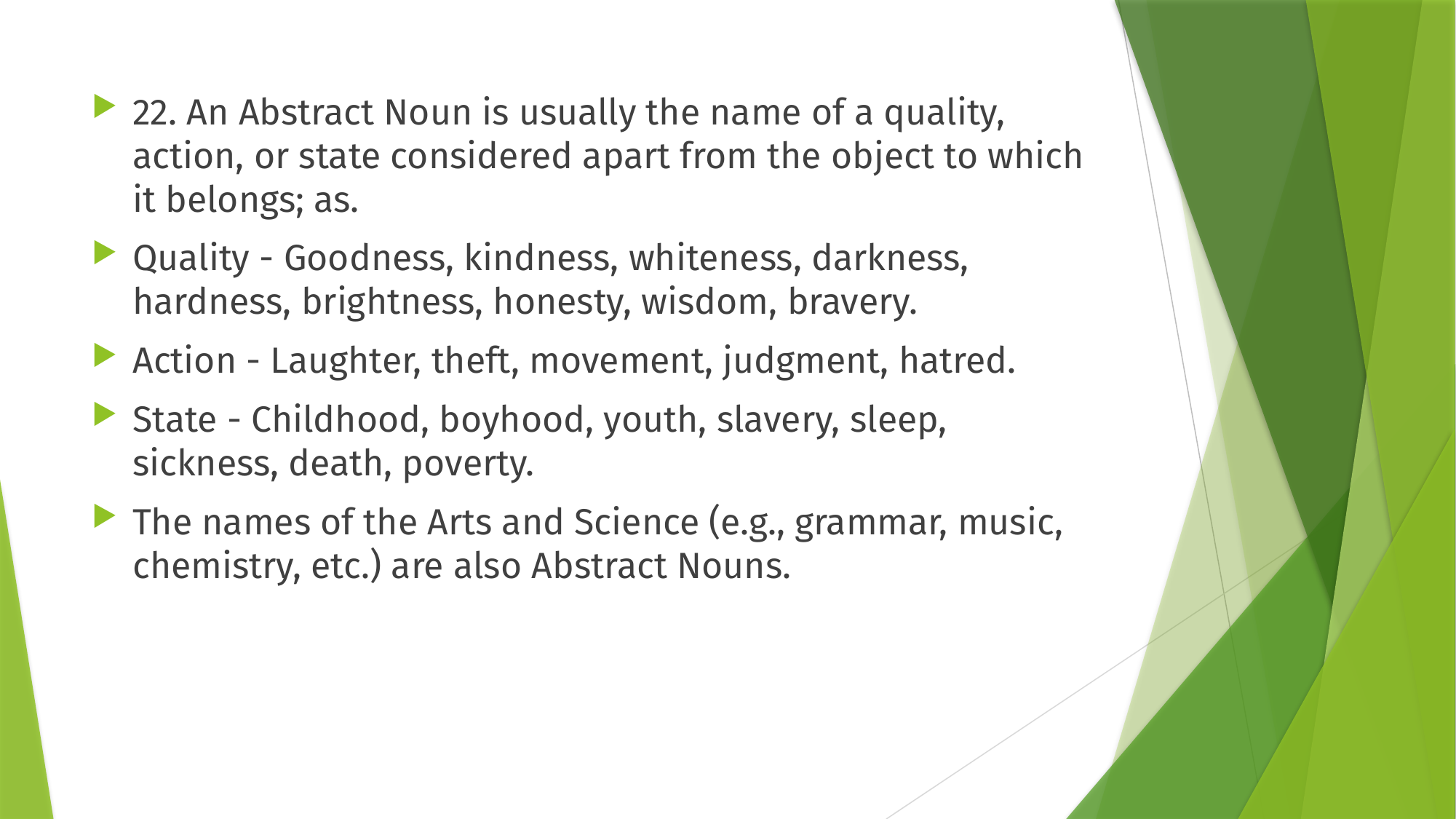

22. An Abstract Noun is usually the name of a quality, action, or state considered apart from the object to which it belongs; as.
Quality - Goodness, kindness, whiteness, darkness, hardness, brightness, honesty, wisdom, bravery.
Action - Laughter, theft, movement, judgment, hatred.
State - Childhood, boyhood, youth, slavery, sleep, sickness, death, poverty.
The names of the Arts and Science (e.g., grammar, music, chemistry, etc.) are also Abstract Nouns.